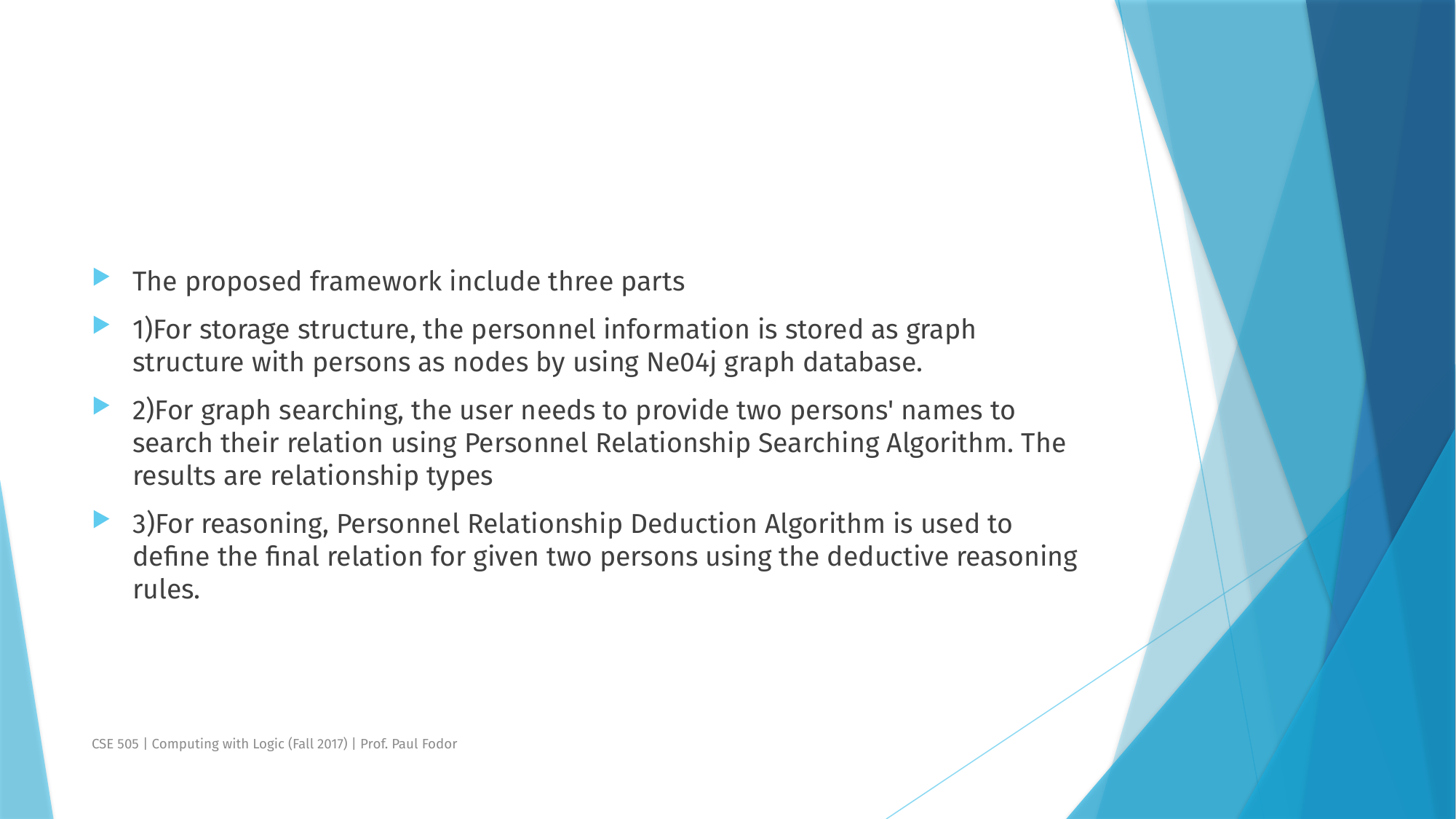

#
The proposed framework include three parts
1)For storage structure, the personnel information is stored as graph structure with persons as nodes by using Ne04j graph database.
2)For graph searching, the user needs to provide two persons' names to search their relation using Personnel Relationship Searching Algorithm. The results are relationship types
3)For reasoning, Personnel Relationship Deduction Algorithm is used to define the final relation for given two persons using the deductive reasoning rules.
CSE 505 | Computing with Logic (Fall 2017) | Prof. Paul Fodor